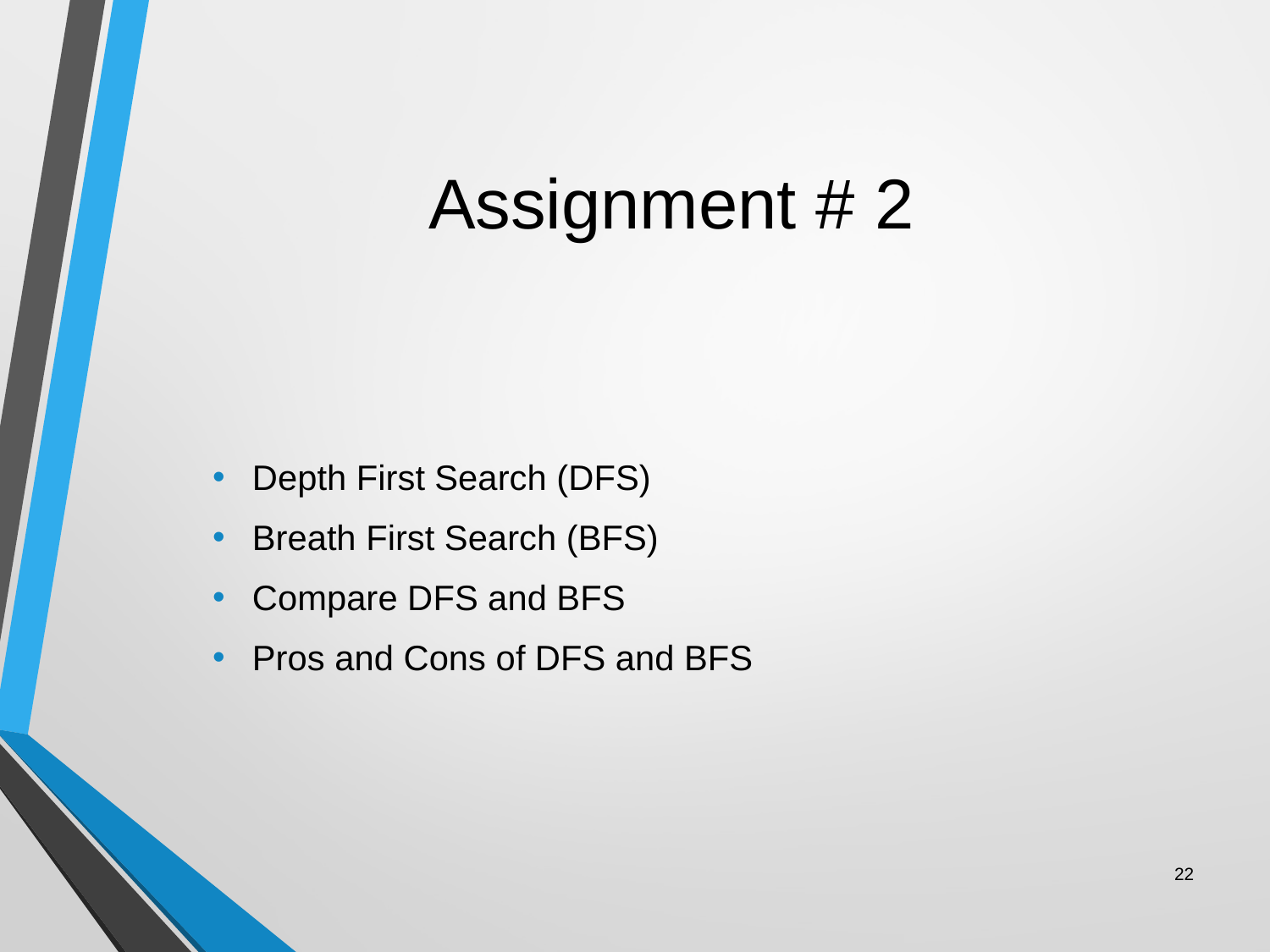

# Assignment # 2
Depth First Search (DFS)
Breath First Search (BFS)
Compare DFS and BFS
Pros and Cons of DFS and BFS

22